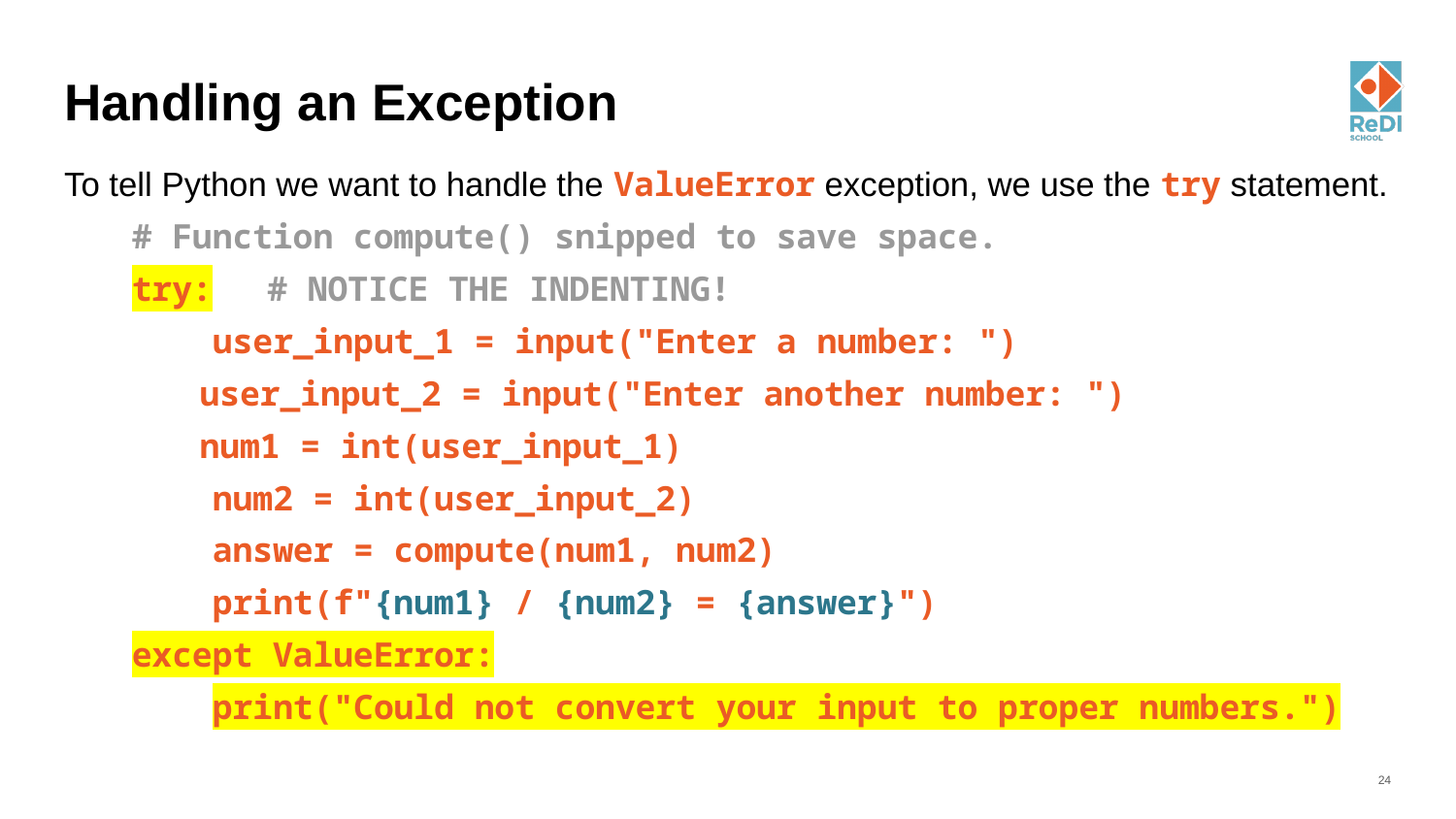

# Handling an Exception
To tell Python we want to handle the ValueError exception, we use the try statement.
# Function compute() snipped to save space.
try:					# NOTICE THE INDENTING!
    user_input_1 = input("Enter a number: ")
user_input_2 = input("Enter another number: ")
num1 = int(user_input_1)
    num2 = int(user_input_2)
    answer = compute(num1, num2)
    print(f"{num1} / {num2} = {answer}")
except ValueError:
    print("Could not convert your input to proper numbers.")
24